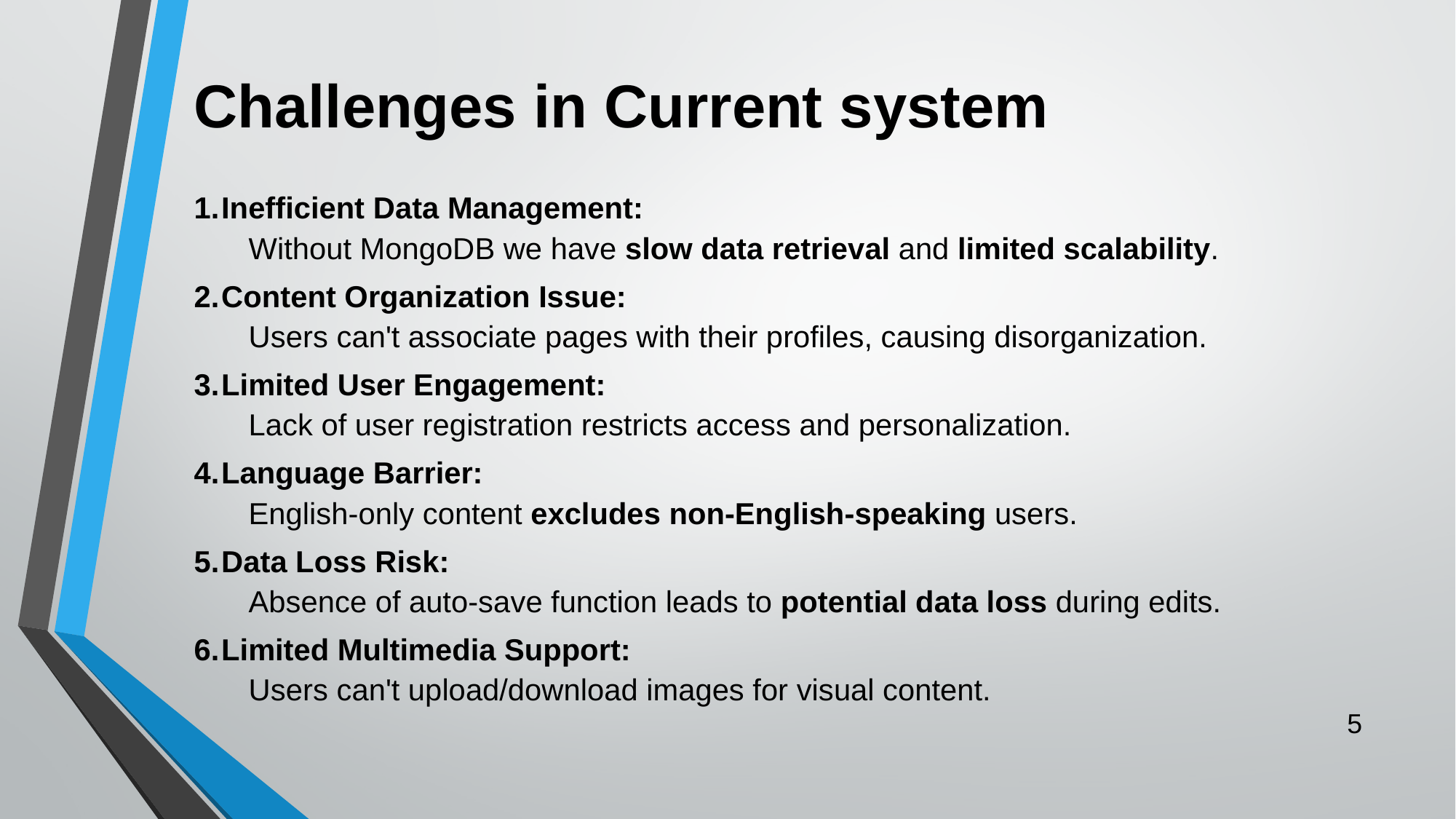

# Challenges in Current system
Inefficient Data Management:
Without MongoDB we have slow data retrieval and limited scalability.
Content Organization Issue:
Users can't associate pages with their profiles, causing disorganization.
Limited User Engagement:
Lack of user registration restricts access and personalization.
Language Barrier:
English-only content excludes non-English-speaking users.
Data Loss Risk:
Absence of auto-save function leads to potential data loss during edits.
Limited Multimedia Support:
Users can't upload/download images for visual content.

5